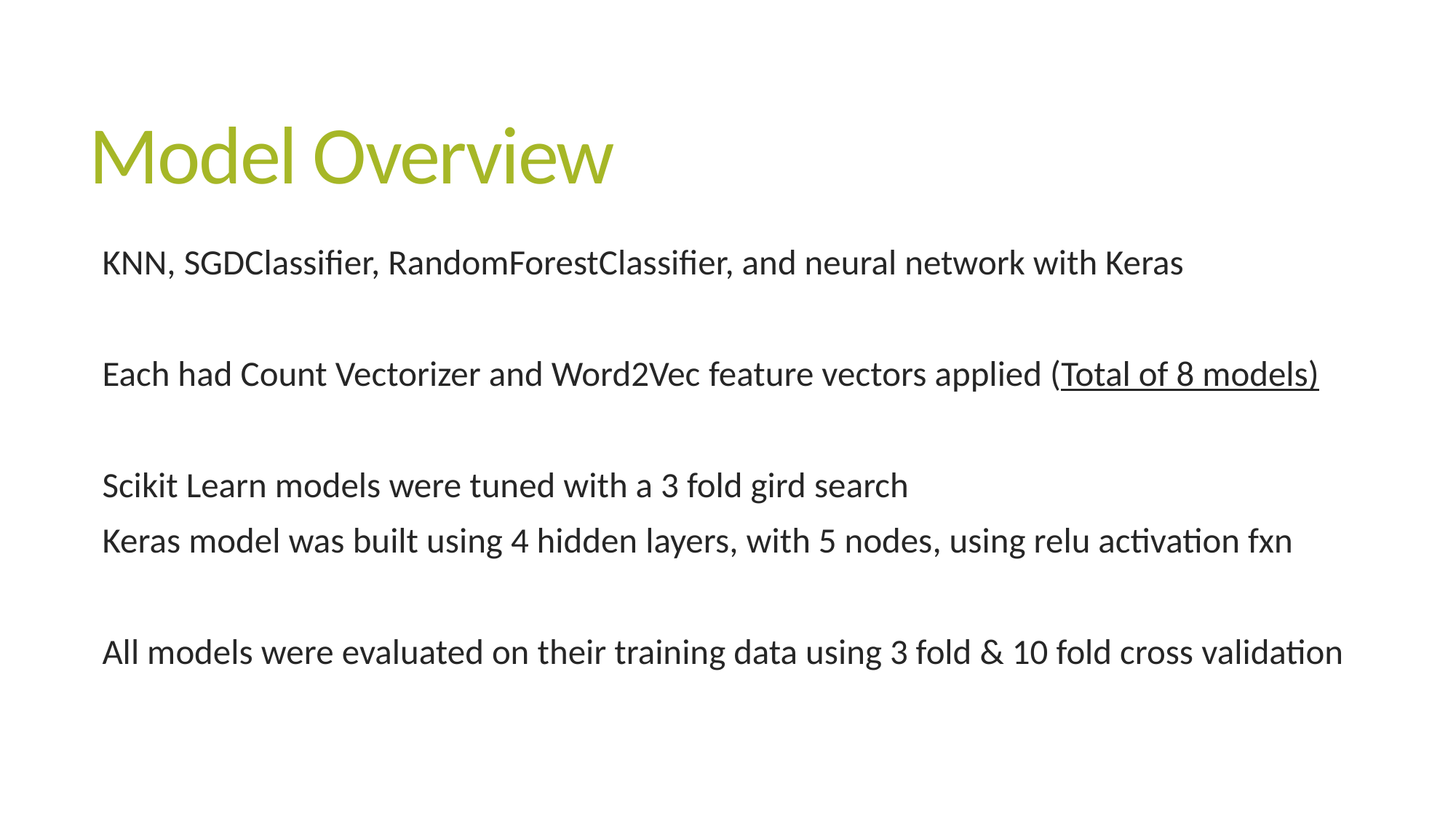

# Model Overview
KNN, SGDClassifier, RandomForestClassifier, and neural network with Keras

Each had Count Vectorizer and Word2Vec feature vectors applied (Total of 8 models)

Scikit Learn models were tuned with a 3 fold gird search
Keras model was built using 4 hidden layers, with 5 nodes, using relu activation fxn

All models were evaluated on their training data using 3 fold & 10 fold cross validation